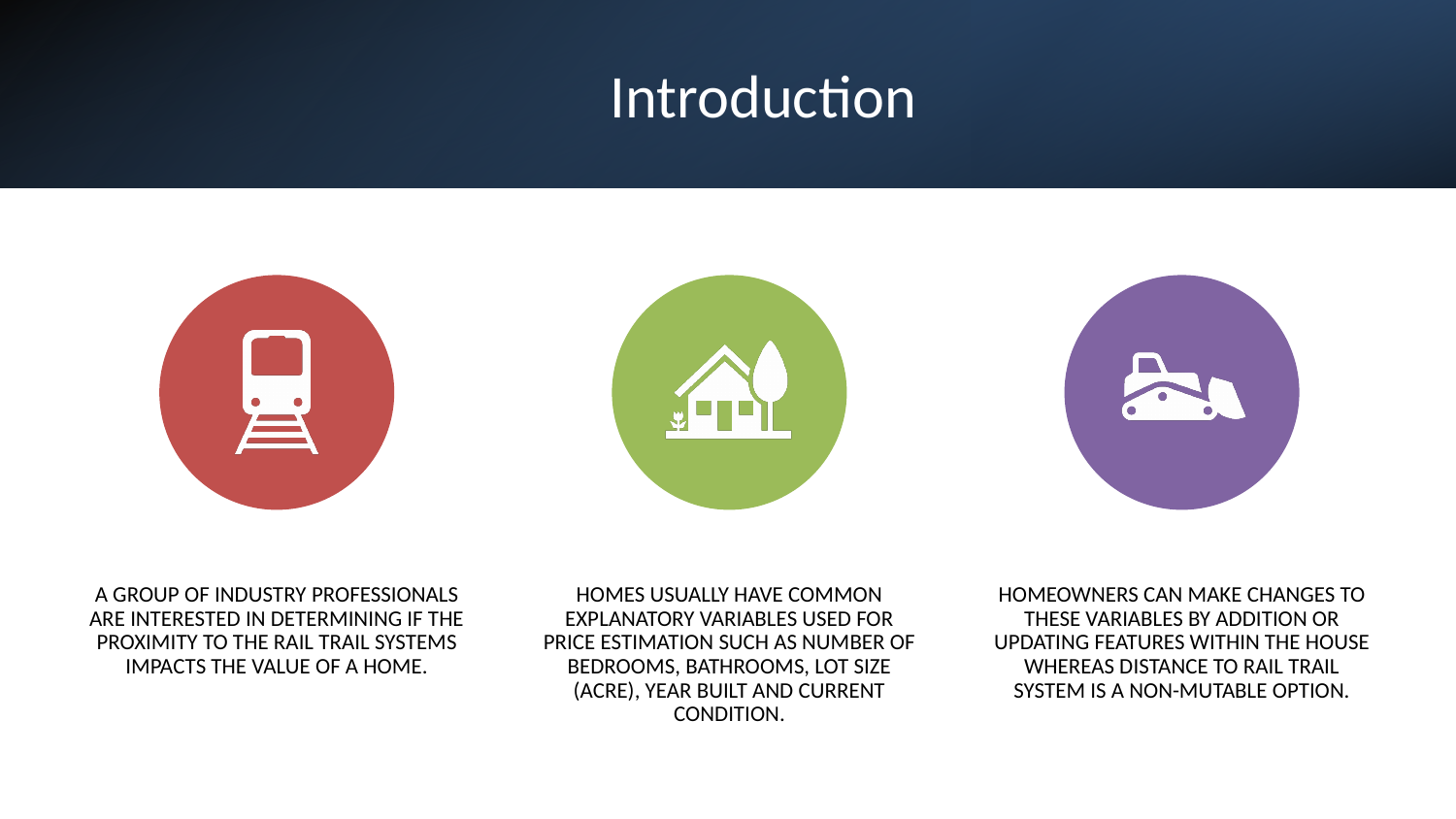

# Introduction
A group of industry professionals are interested in determining if the proximity to the Rail Trail systems impacts the value of a home.
Homes usually have common explanatory variables used for price estimation such as number of bedrooms, bathrooms, lot size (acre), year built and current condition.
Homeowners can make changes to these variables by addition or updating features within the house whereas distance to Rail Trail system is a non-mutable option.